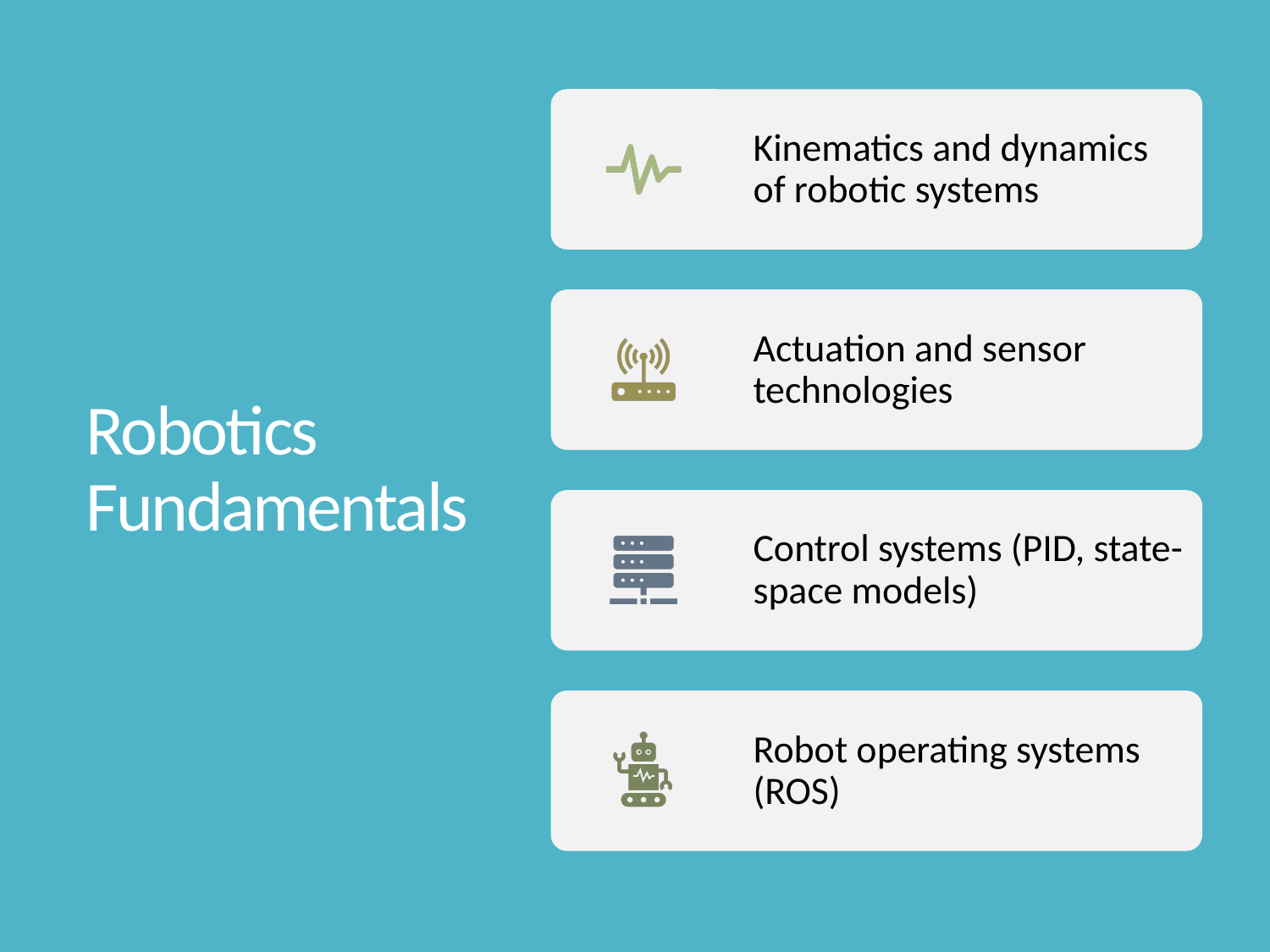

# Robotics Fundamentals
Kinematics and dynamics of robotic systems
Actuation and sensor technologies
Control systems (PID, state-space models)
Robot operating systems (ROS)